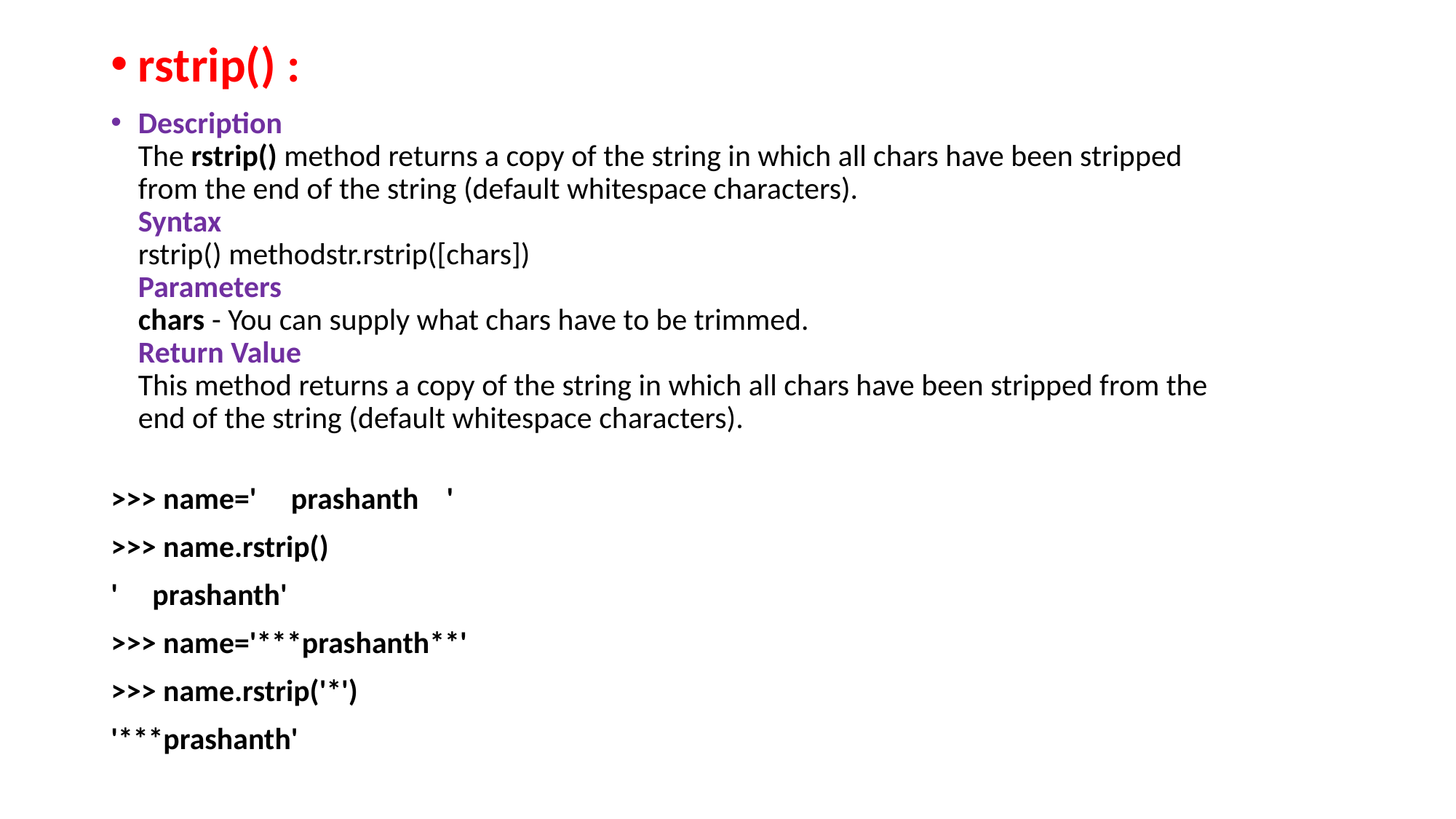

rstrip() :
Description
The rstrip() method returns a copy of the string in which all chars have been stripped
from the end of the string (default whitespace characters).
Syntax
rstrip() methodstr.rstrip([chars])
Parameters
chars - You can supply what chars have to be trimmed.
Return Value
This method returns a copy of the string in which all chars have been stripped from the
end of the string (default whitespace characters).
>>> name='     prashanth    '
>>> name.rstrip()
'     prashanth'
>>> name='***prashanth**'
>>> name.rstrip('*')
'***prashanth'